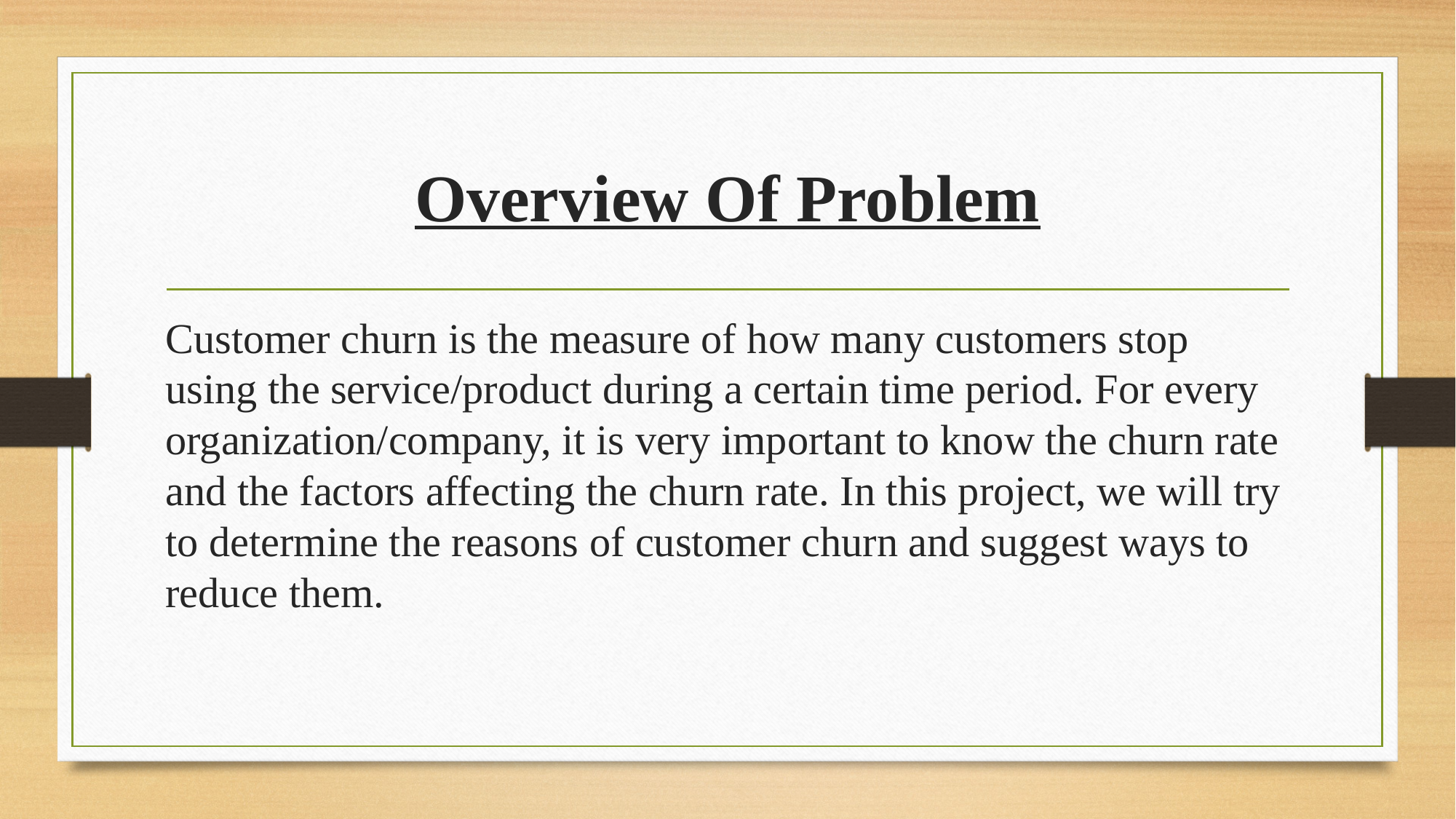

# Overview Of Problem
Customer churn is the measure of how many customers stop using the service/product during a certain time period. For every organization/company, it is very important to know the churn rate and the factors affecting the churn rate. In this project, we will try to determine the reasons of customer churn and suggest ways to reduce them.